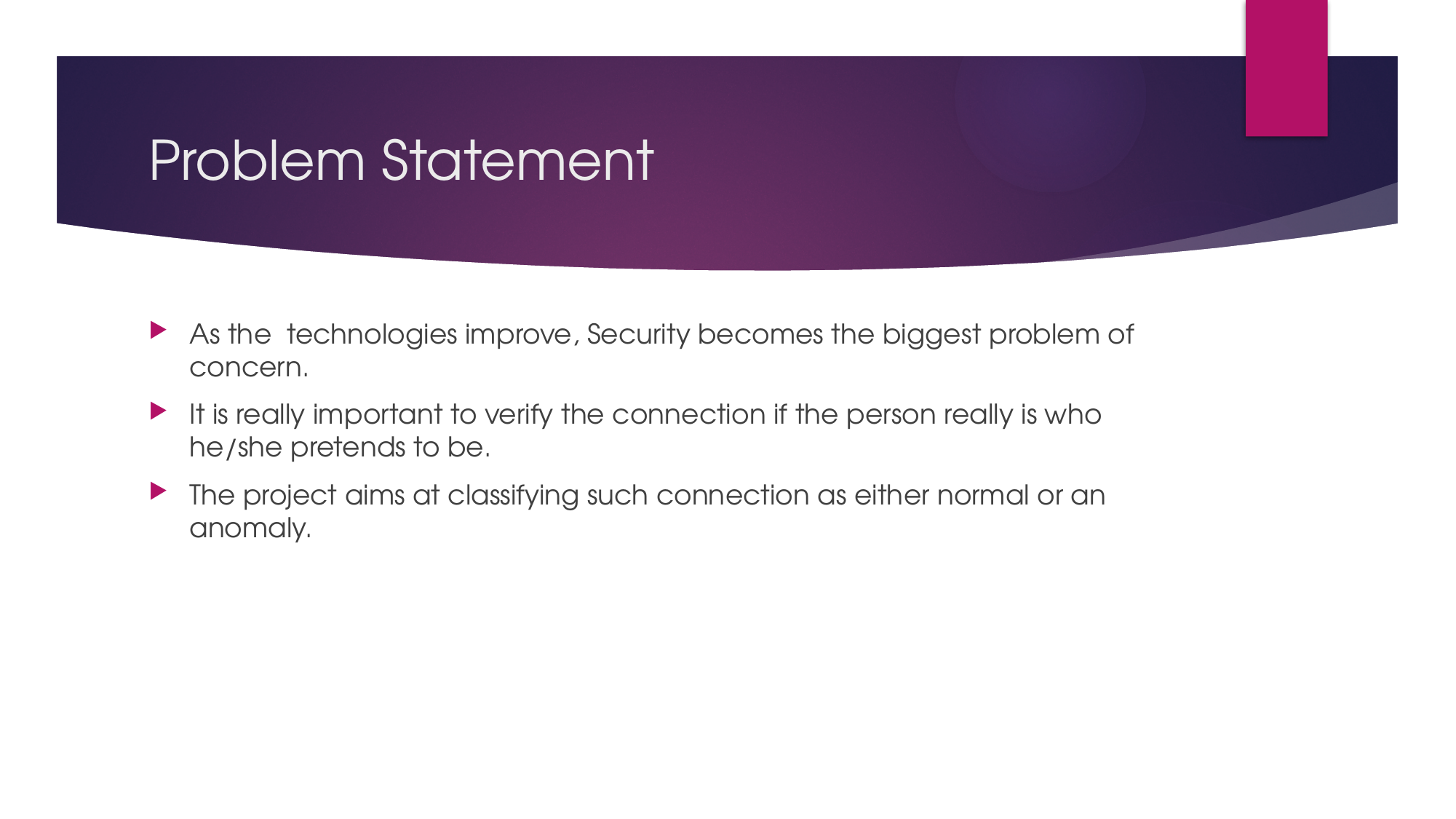

# Problem Statement
As the  technologies improve, Security becomes the biggest problem of concern.
It is really important to verify the connection if the person really is who he/she pretends to be.
The project aims at classifying such connection as either normal or an anomaly.